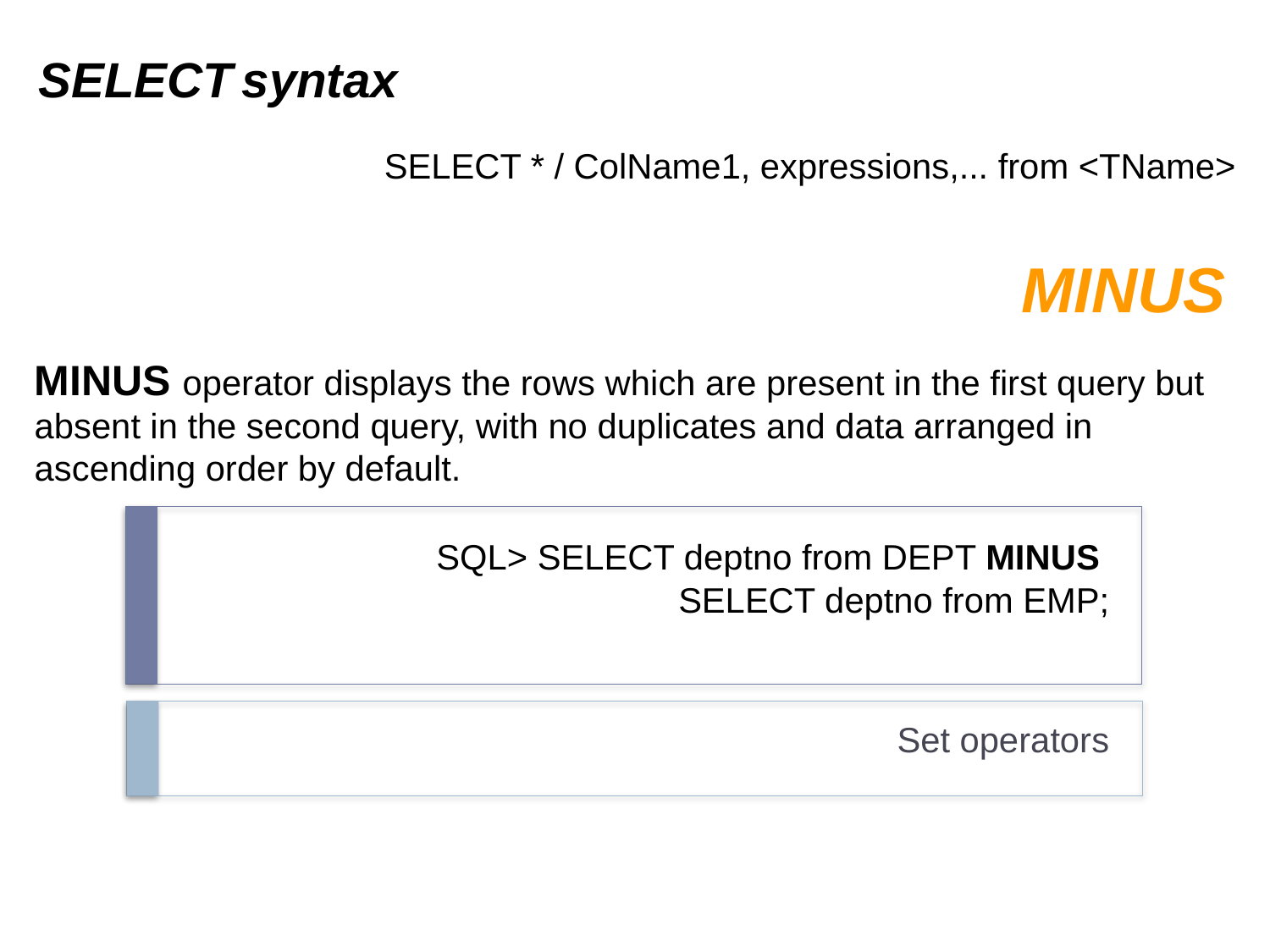

SELECT syntax
SELECT * / ColName1, expressions,... from <TName>
MINUS
MINUS operator displays the rows which are present in the first query but absent in the second query, with no duplicates and data arranged in ascending order by default.
# SQL> SELECT deptno from DEPT MINUS SELECT deptno from EMP;
Set operators